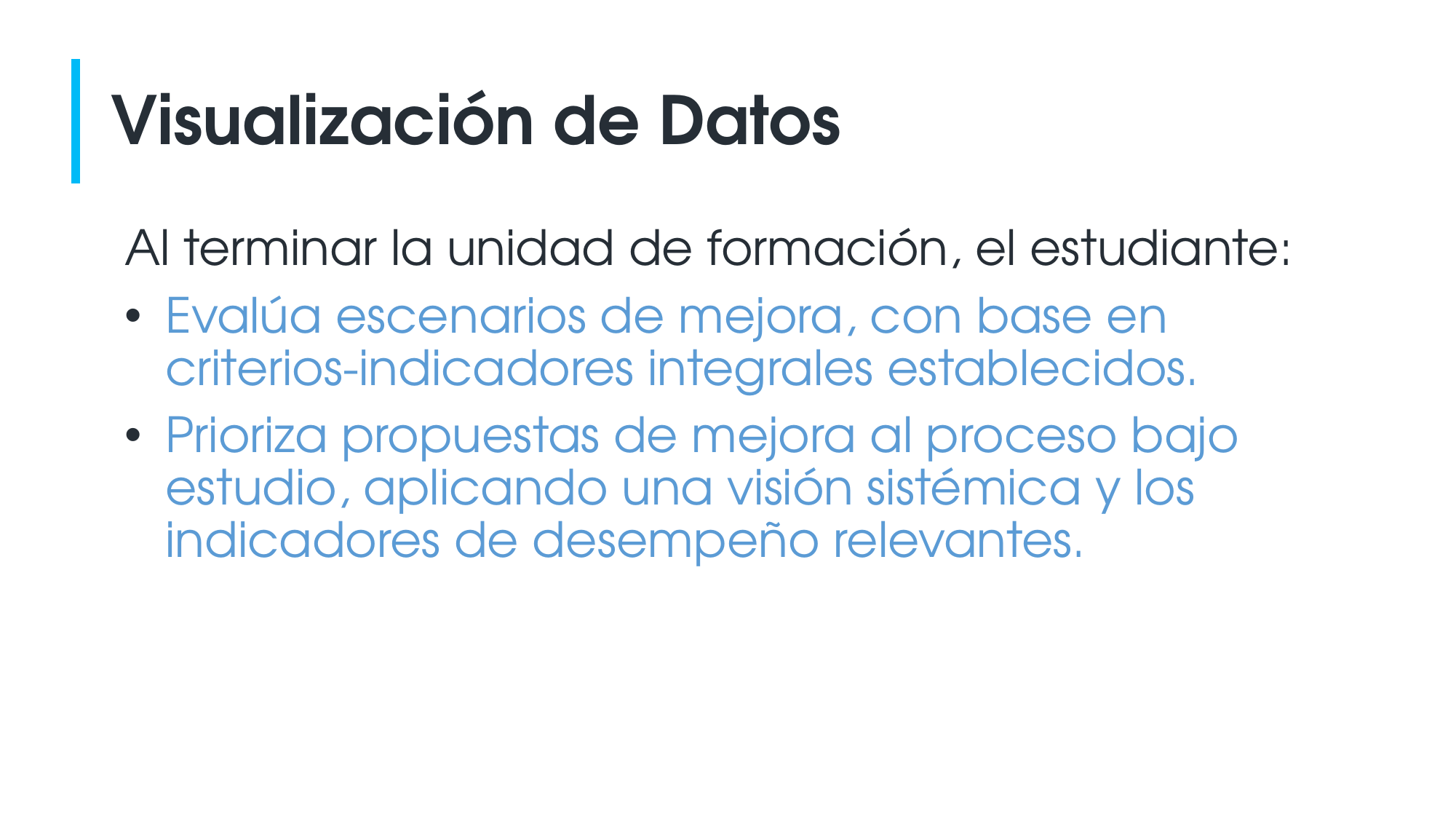

# Visualización de Datos
Al terminar la unidad de formación, el estudiante:
Evalúa escenarios de mejora, con base en criterios-indicadores integrales establecidos.
Prioriza propuestas de mejora al proceso bajo estudio, aplicando una visión sistémica y los indicadores de desempeño relevantes.